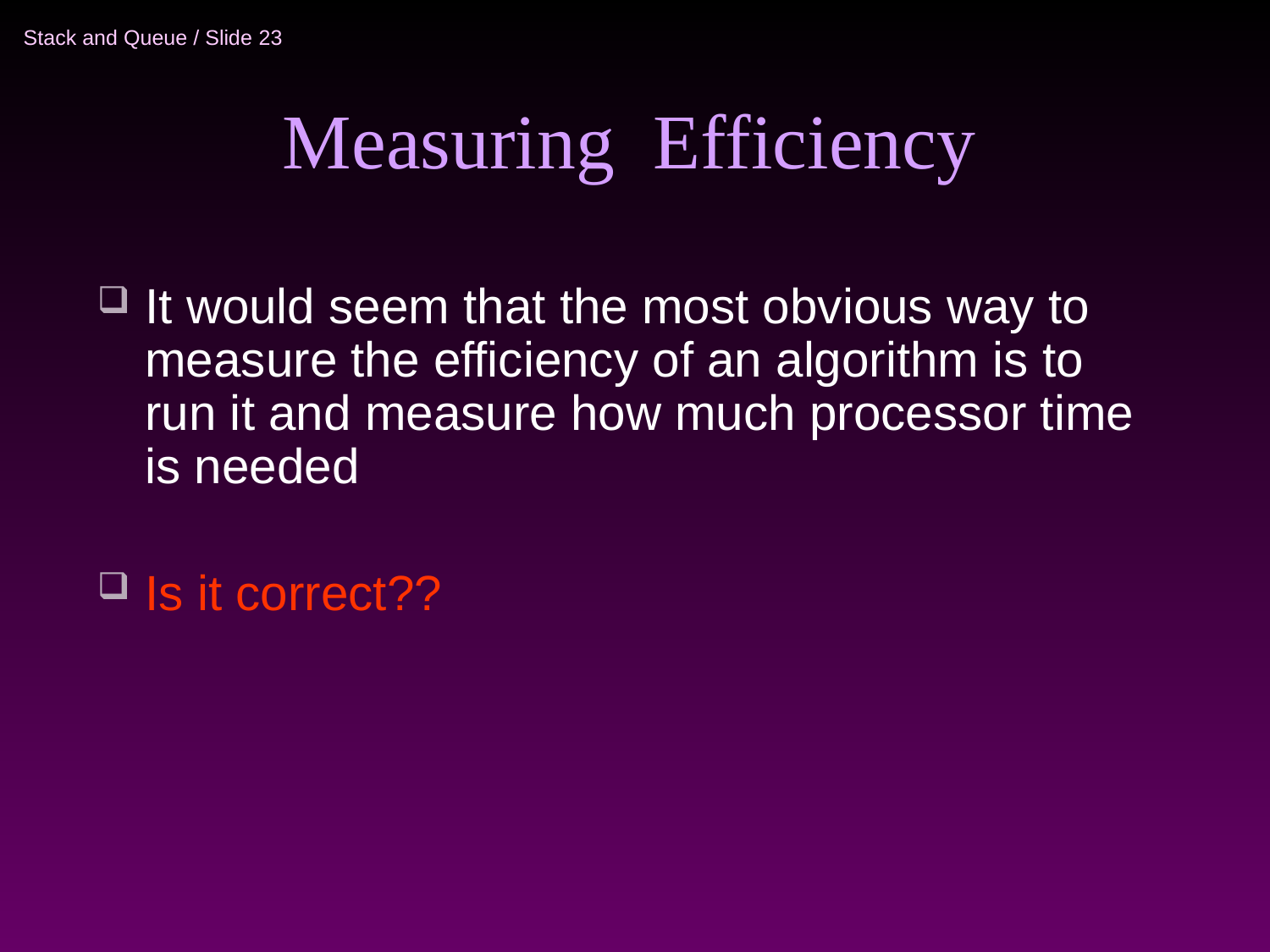

# Measuring  Efficiency
It would seem that the most obvious way to measure the efficiency of an algorithm is to run it and measure how much processor time is needed

Is it correct??